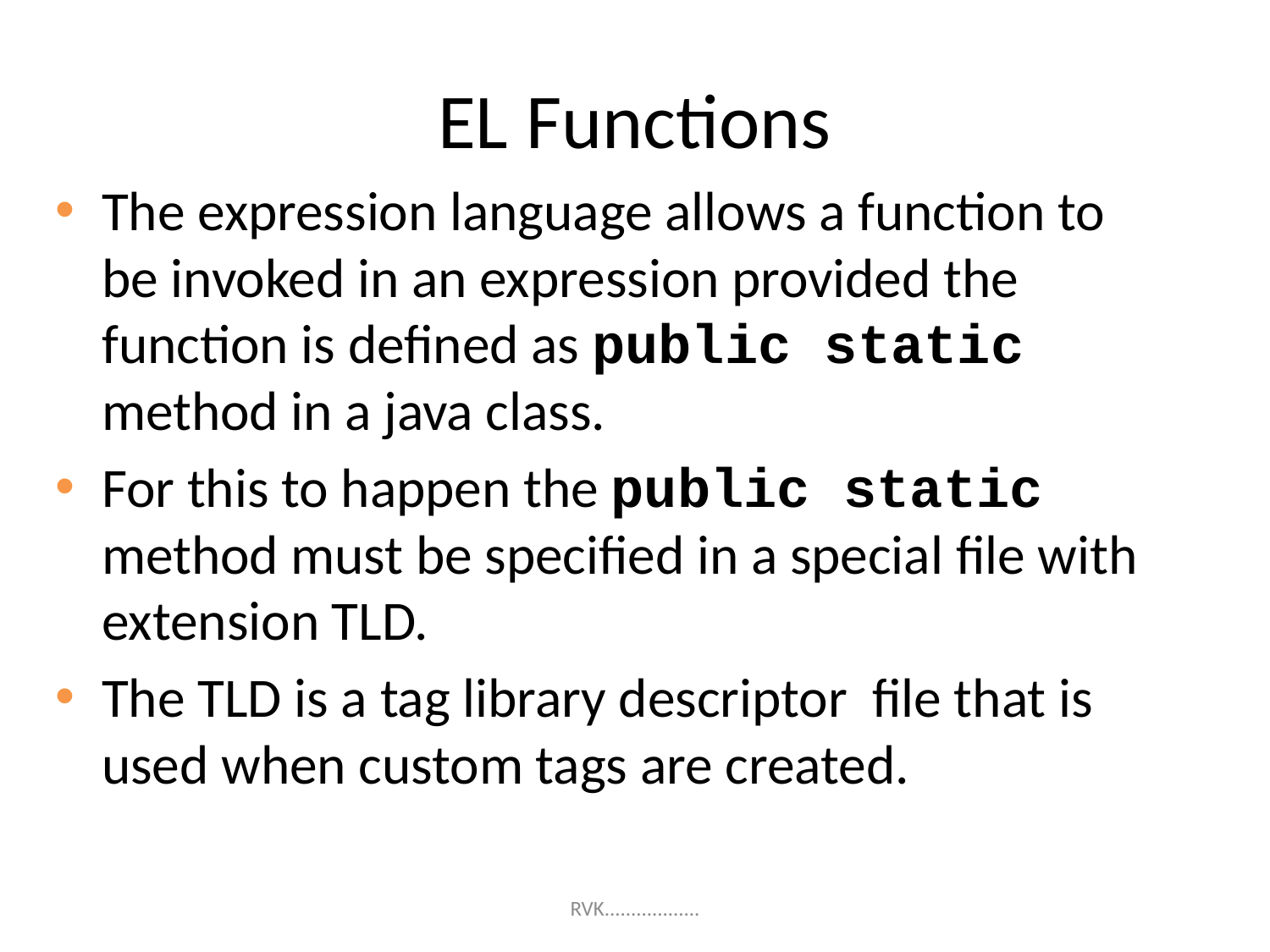

# EL Functions
The expression language allows a function to  be invoked in an expression provided the function is defined as public static method in a java class.
For this to happen the public static method must be specified in a special file with extension TLD.
The TLD is a tag library descriptor  file that is used when custom tags are created.

RVK..................